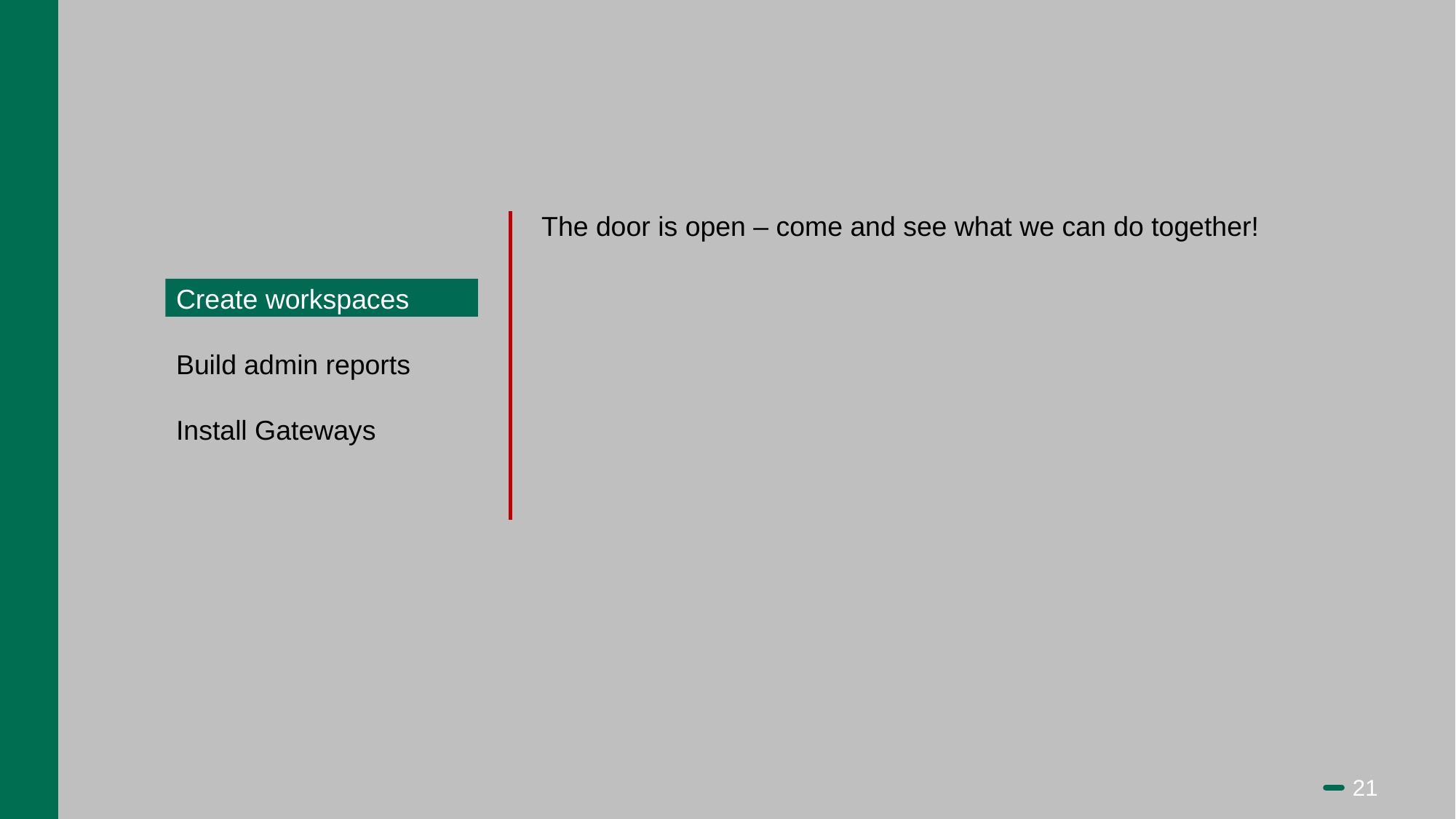

The door is open – come and see what we can do together!

Create workspaces

Build admin reports

Install Gateways